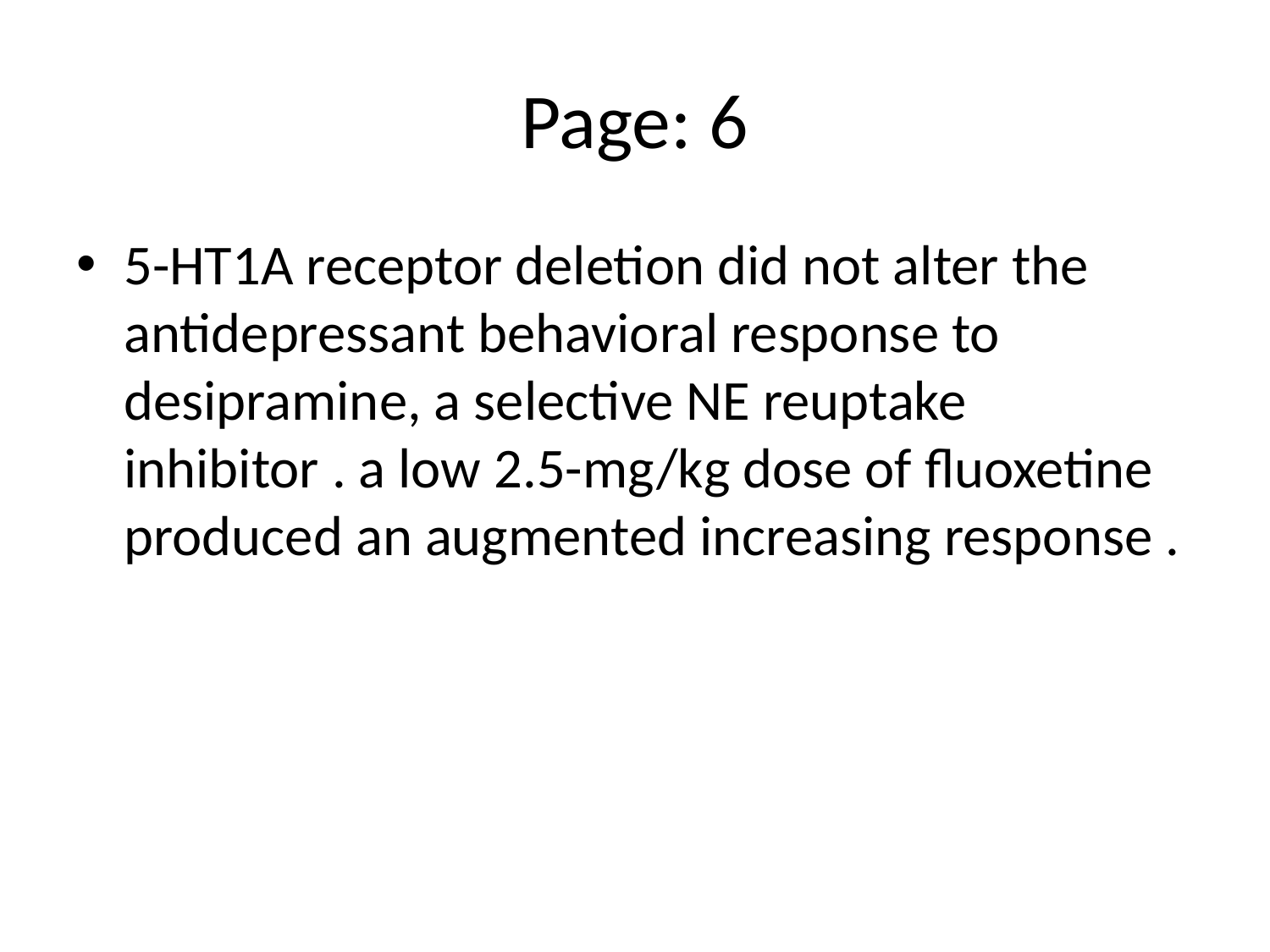

# Page: 6
5-HT1A receptor deletion did not alter the antidepressant behavioral response to desipramine, a selective NE reuptake inhibitor . a low 2.5-mg/kg dose of fluoxetine produced an augmented increasing response .